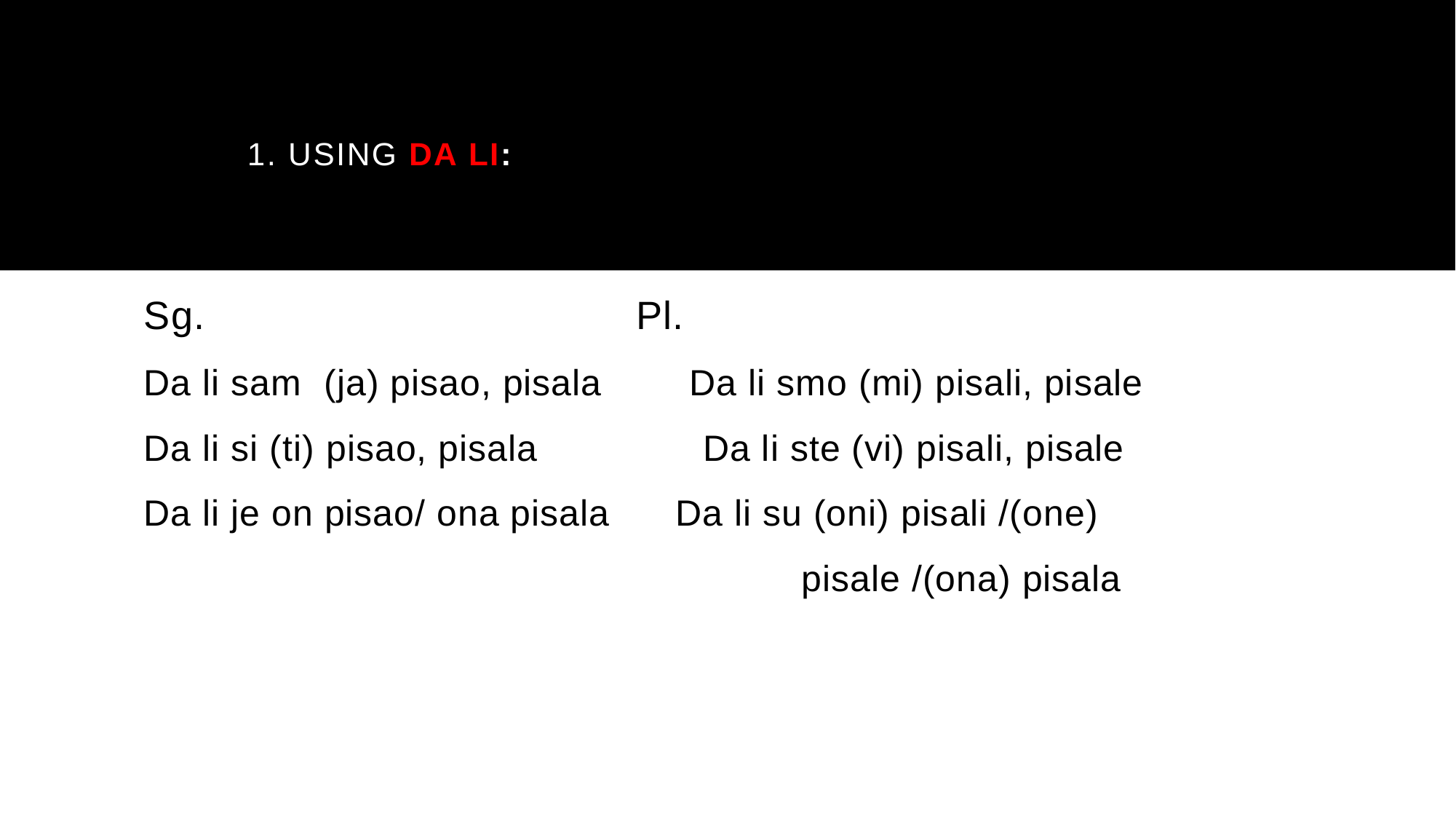

# 1. using DA LI:
Sg.                                     Pl.
Da li sam  (ja) pisao, pisala        Da li smo (mi) pisali, pisale
Da li si (ti) pisao, pisala               Da li ste (vi) pisali, pisale
Da li je on pisao/ ona pisala      Da li su (oni) pisali /(one)
                                                            pisale /(ona) pisala